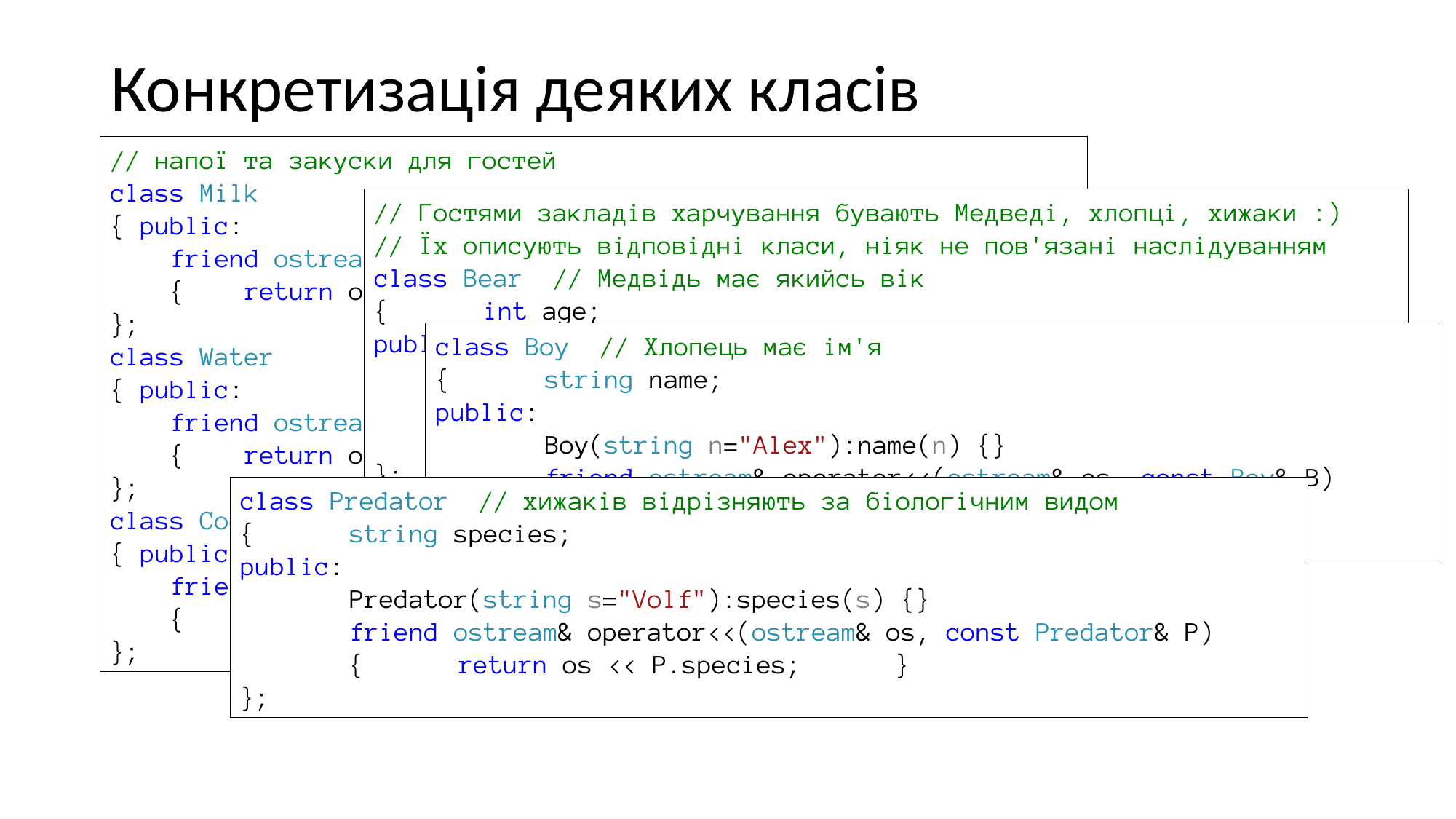

# Конкретизація деяких класів
// напої та закуски для гостей
class Milk
{ public:
    friend ostream& operator<<(ostream& os, const Milk&)
    {    return os << "Milk";    }
};
class Water
{ public:
    friend ostream& operator<<(ostream& os, const Water&)
    {    return os << "Water";    }
};
class Cookies
{ public:
    friend ostream& operator<<(ostream& os, const Cookies&)
    {    return os << "Cookies";    }
};
// Гостями закладів харчування бувають Медведі, хлопці, хижаки :)
// Їх описують відповідні класи, ніяк не пов'язані наслідуванням
class Bear  // Медвідь має якийсь вік
{	int age;
public:
	Bear(int y=5):age(y) {}
	friend ostream& operator<<(ostream& os, const Bear& B)
	{	return os << "Bear " << B.age << " years old"; 	}
};
class Boy  // Хлопець має ім'я
{	string name;
public:
	Boy(string n="Alex"):name(n) {}
	friend ostream& operator<<(ostream& os, const Boy& B)
	{	return os << "Boy " << B.name;	}
};
class Predator  // хижаків відрізняють за біологічним видом
{	string species;
public:
	Predator(string s="Volf"):species(s) {}
	friend ostream& operator<<(ostream& os, const Predator& P)
	{	return os << P.species; 	}
};